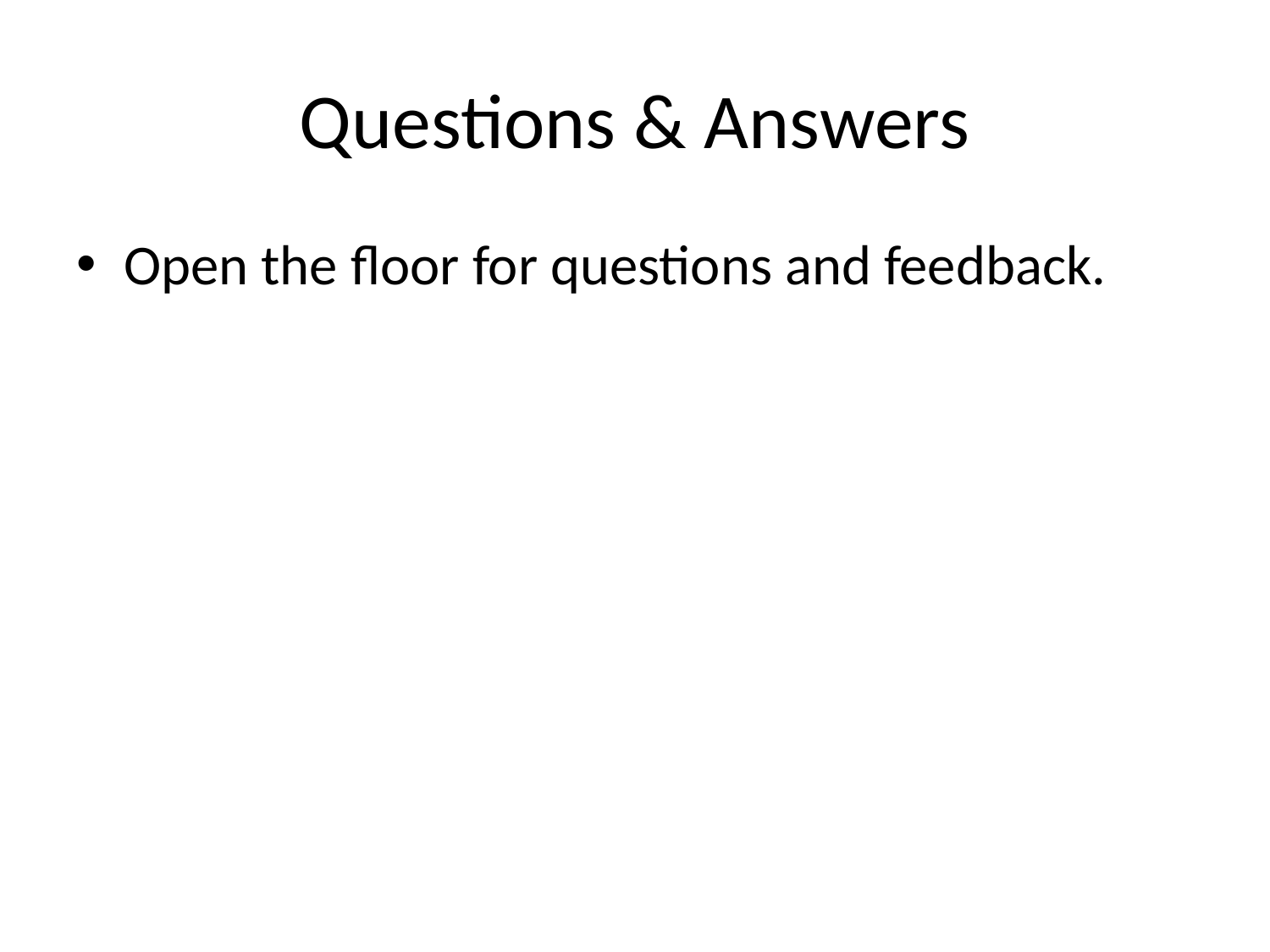

# Questions & Answers
Open the floor for questions and feedback.